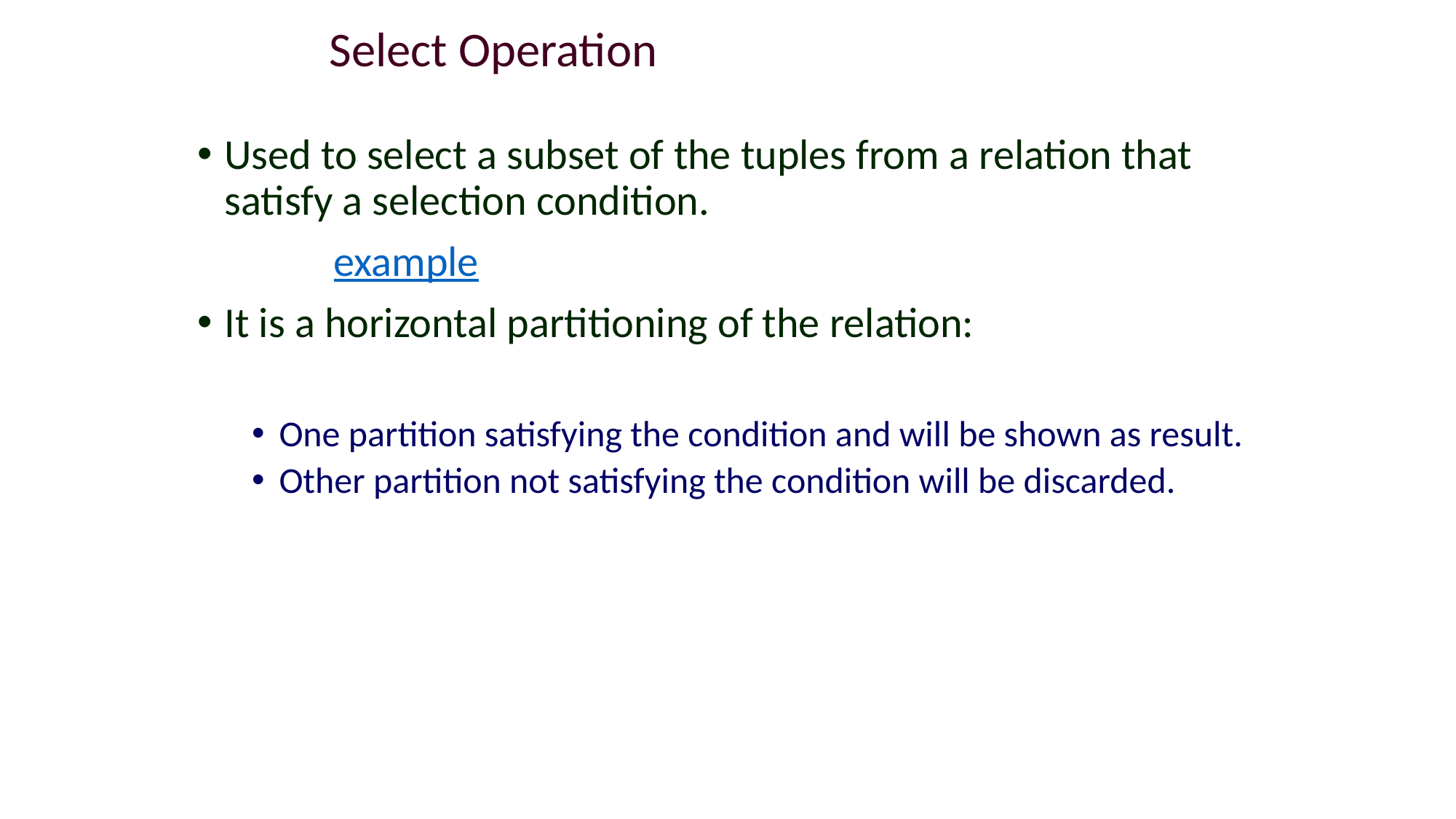

# Select Operation
Used to select a subset of the tuples from a relation that satisfy a selection condition.
		example
It is a horizontal partitioning of the relation:

One partition satisfying the condition and will be shown as result.
Other partition not satisfying the condition will be discarded.